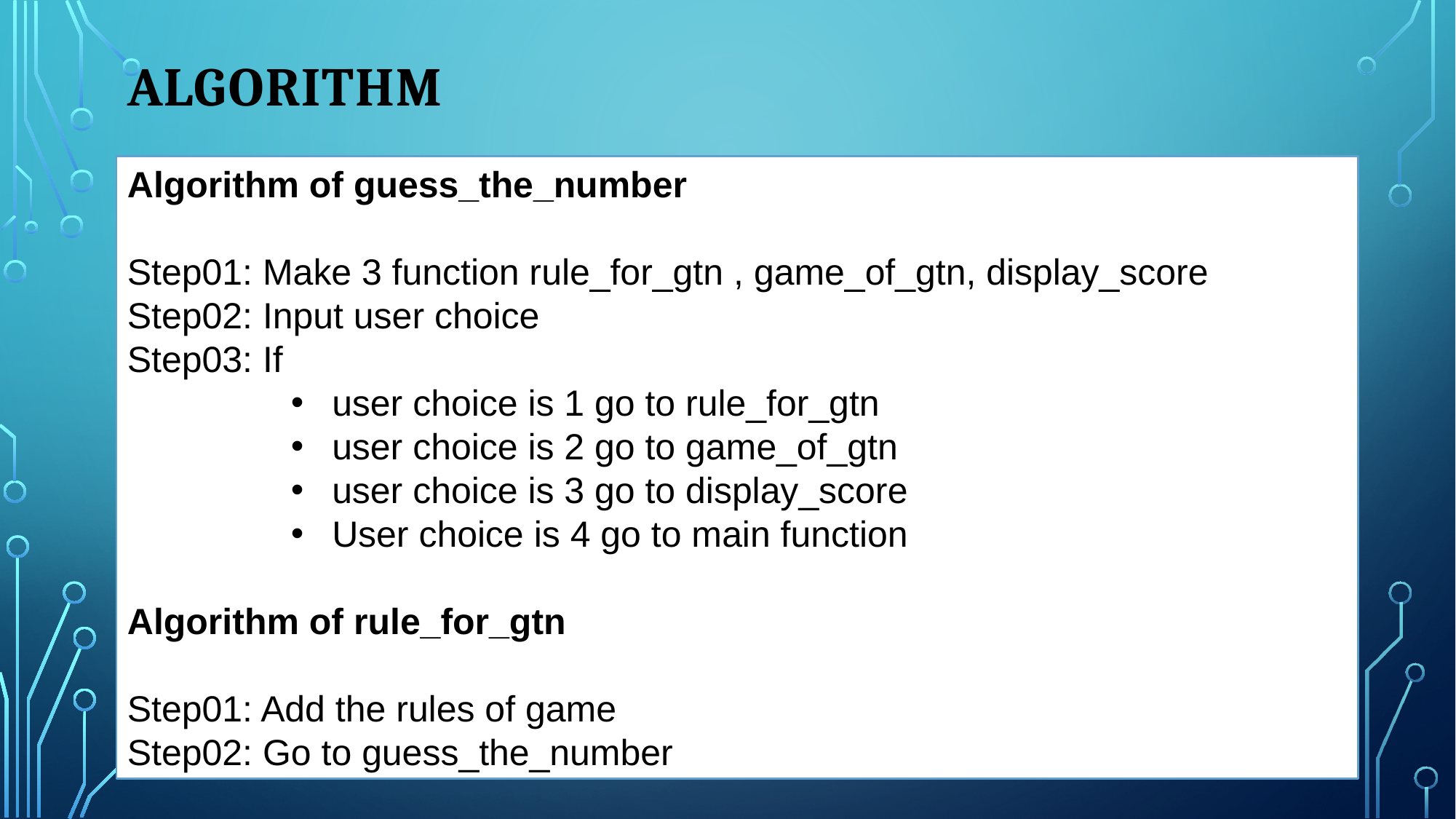

# Algorithm
Algorithm of guess_the_number

Step01: Make 3 function rule_for_gtn , game_of_gtn, display_score
Step02: Input user choice
Step03: If
user choice is 1 go to rule_for_gtn
user choice is 2 go to game_of_gtn
user choice is 3 go to display_score
User choice is 4 go to main function

Algorithm of rule_for_gtn

Step01: Add the rules of game
Step02: Go to guess_the_number